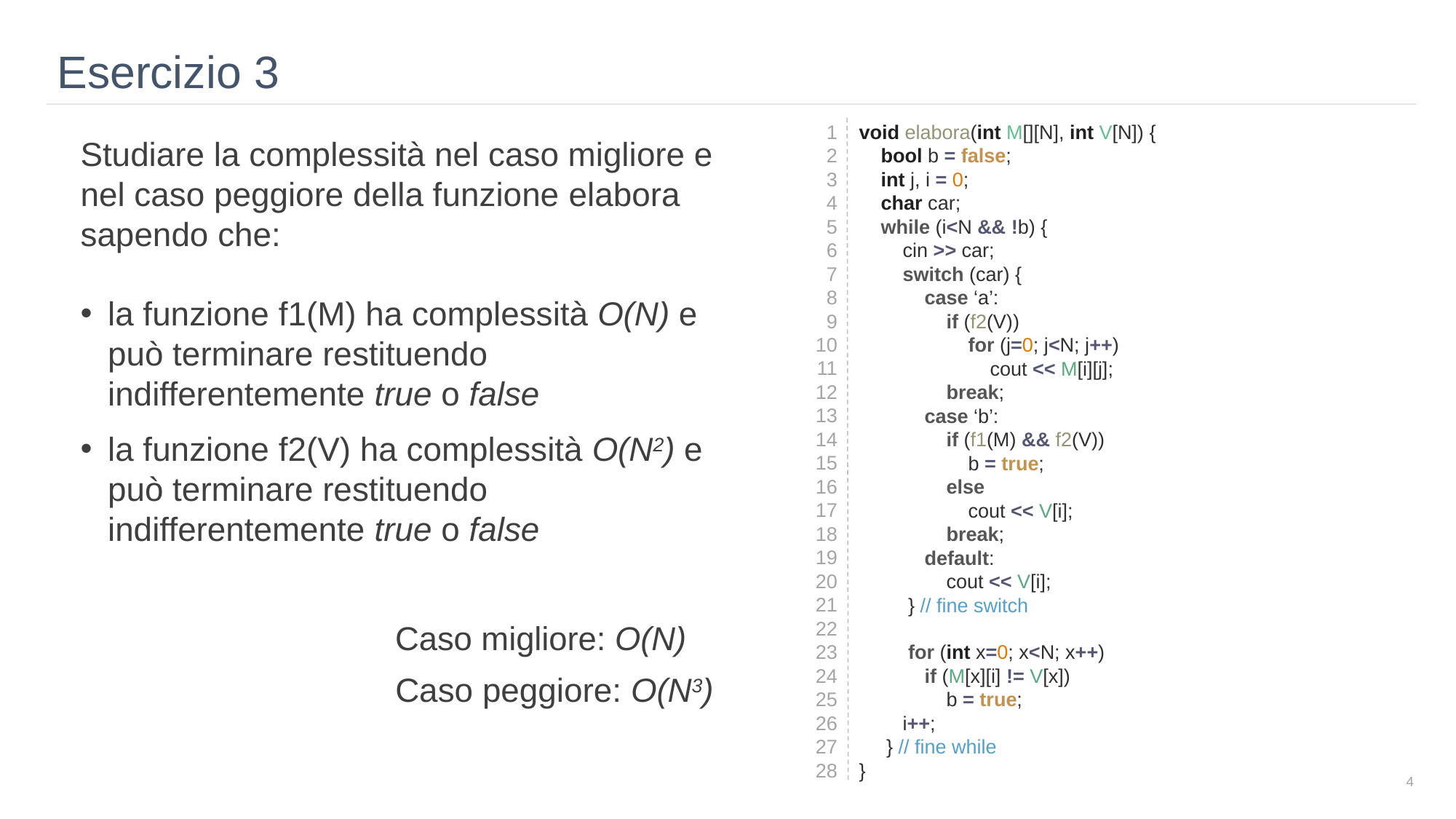

# Esercizio 3
1
2
3
4
5
6
7
8
9
10
11
12
13
14
15
16
17
18
19
20
21
22
23
24
25
26
27
28
void elabora(int M[][N], int V[N]) {
    bool b = false;
    int j, i = 0;
    char car;
    while (i<N && !b) {
        cin >> car;
        switch (car) {
            case ‘a’:
                if (f2(V))
                    for (j=0; j<N; j++)
                        cout << M[i][j];
                break;
            case ‘b’:
                if (f1(M) && f2(V))
                    b = true;
                else
                    cout << V[i];
                break;
            default:
                cout << V[i];
         } // fine switch

         for (int x=0; x<N; x++)
            if (M[x][i] != V[x])
                b = true;
        i++;
     } // fine while
}

Studiare la complessità nel caso migliore e nel caso peggiore della funzione elabora sapendo che:

la funzione f1(M) ha complessità O(N) e può terminare restituendo indifferentemente true o false
la funzione f2(V) ha complessità O(N2) e può terminare restituendo indifferentemente true o false
Caso migliore: O(N)
Caso peggiore: O(N3)
4